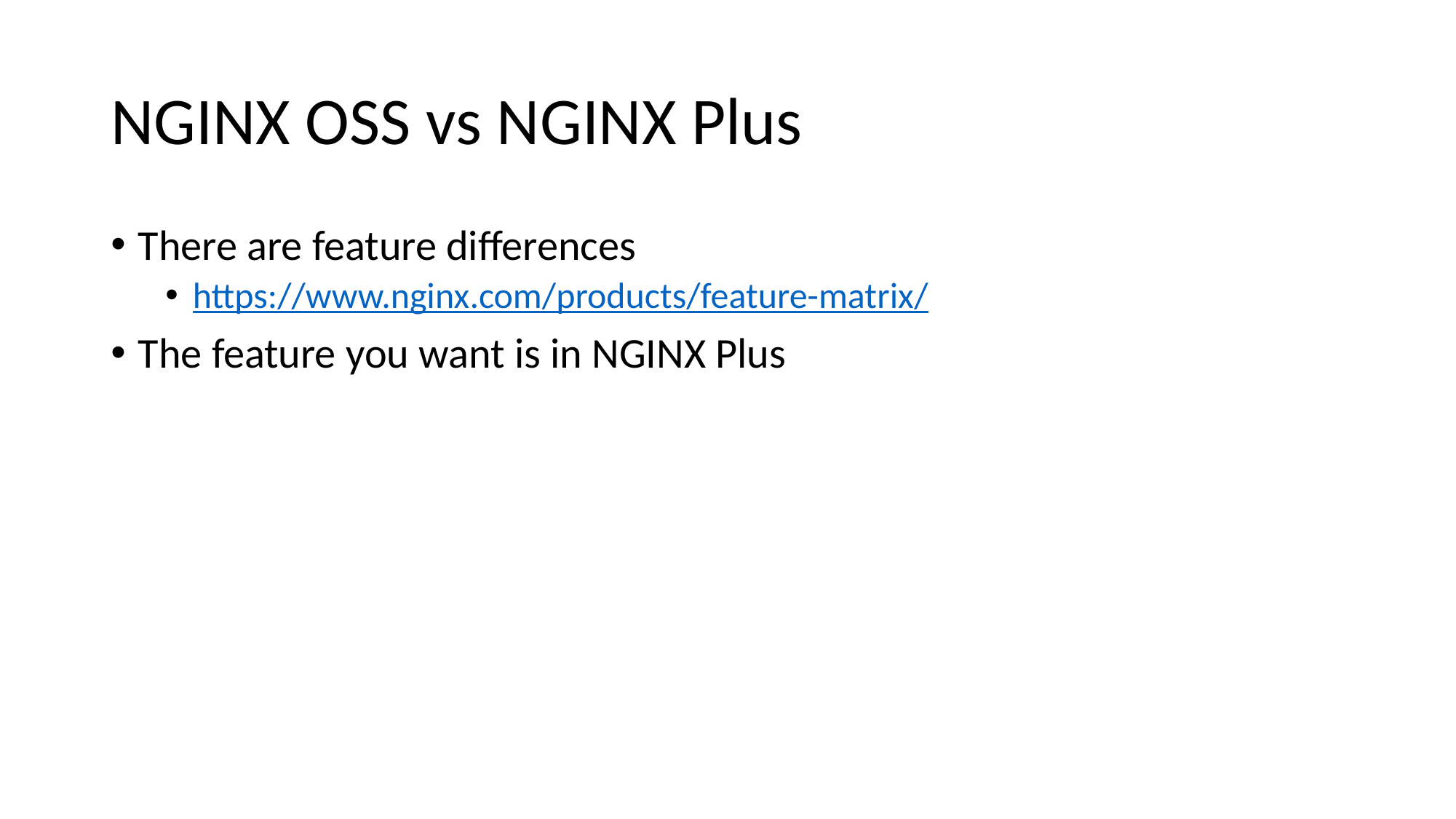

# NGINX OSS vs NGINX Plus
There are feature differences
https://www.nginx.com/products/feature-matrix/
The feature you want is in NGINX Plus